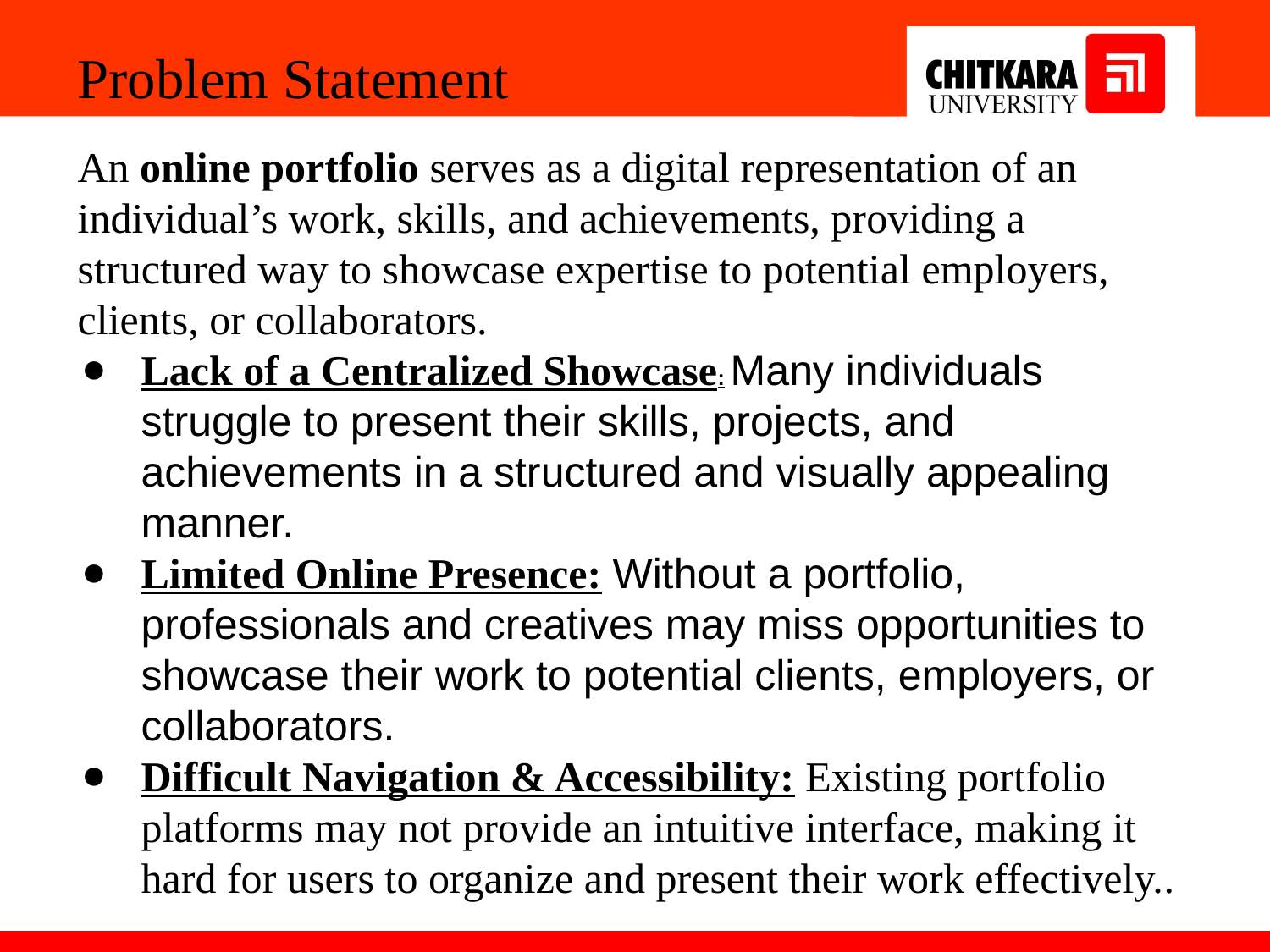

Problem Statement
An online portfolio serves as a digital representation of an individual’s work, skills, and achievements, providing a structured way to showcase expertise to potential employers, clients, or collaborators.
Lack of a Centralized Showcase: Many individuals struggle to present their skills, projects, and achievements in a structured and visually appealing manner.
Limited Online Presence: Without a portfolio, professionals and creatives may miss opportunities to showcase their work to potential clients, employers, or collaborators.
Difficult Navigation & Accessibility: Existing portfolio platforms may not provide an intuitive interface, making it hard for users to organize and present their work effectively..